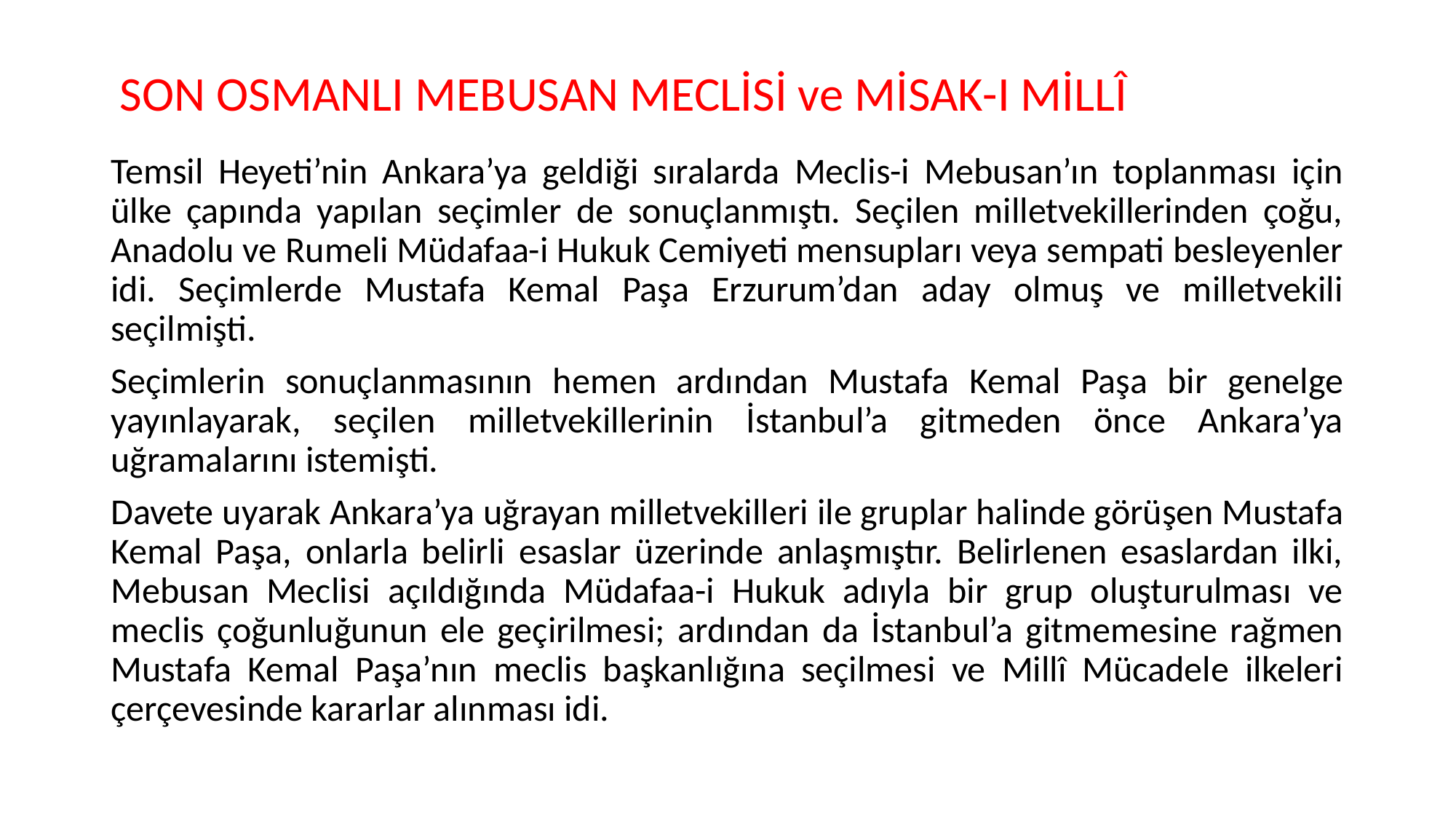

# SON OSMANLI MEBUSAN MECLİSİ ve MİSAK-I MİLLÎ
Temsil Heyeti’nin Ankara’ya geldiği sıralarda Meclis-i Mebusan’ın toplanması için ülke çapında yapılan seçimler de sonuçlanmıştı. Seçilen milletvekillerinden çoğu, Anadolu ve Rumeli Müdafaa-i Hukuk Cemiyeti mensupları veya sempati besleyenler idi. Seçimlerde Mustafa Kemal Paşa Erzurum’dan aday olmuş ve milletvekili seçilmişti.
Seçimlerin sonuçlanmasının hemen ardından Mustafa Kemal Paşa bir genelge yayınlayarak, seçilen milletvekillerinin İstanbul’a gitmeden önce Ankara’ya uğramalarını istemişti.
Davete uyarak Ankara’ya uğrayan milletvekilleri ile gruplar halinde görüşen Mustafa Kemal Paşa, onlarla belirli esaslar üzerinde anlaşmıştır. Belirlenen esaslardan ilki, Mebusan Meclisi açıldığında Müdafaa-i Hukuk adıyla bir grup oluşturulması ve meclis çoğunluğunun ele geçirilmesi; ardından da İstanbul’a gitmemesine rağmen Mustafa Kemal Paşa’nın meclis başkanlığına seçilmesi ve Millî Mücadele ilkeleri çerçevesinde kararlar alınması idi.